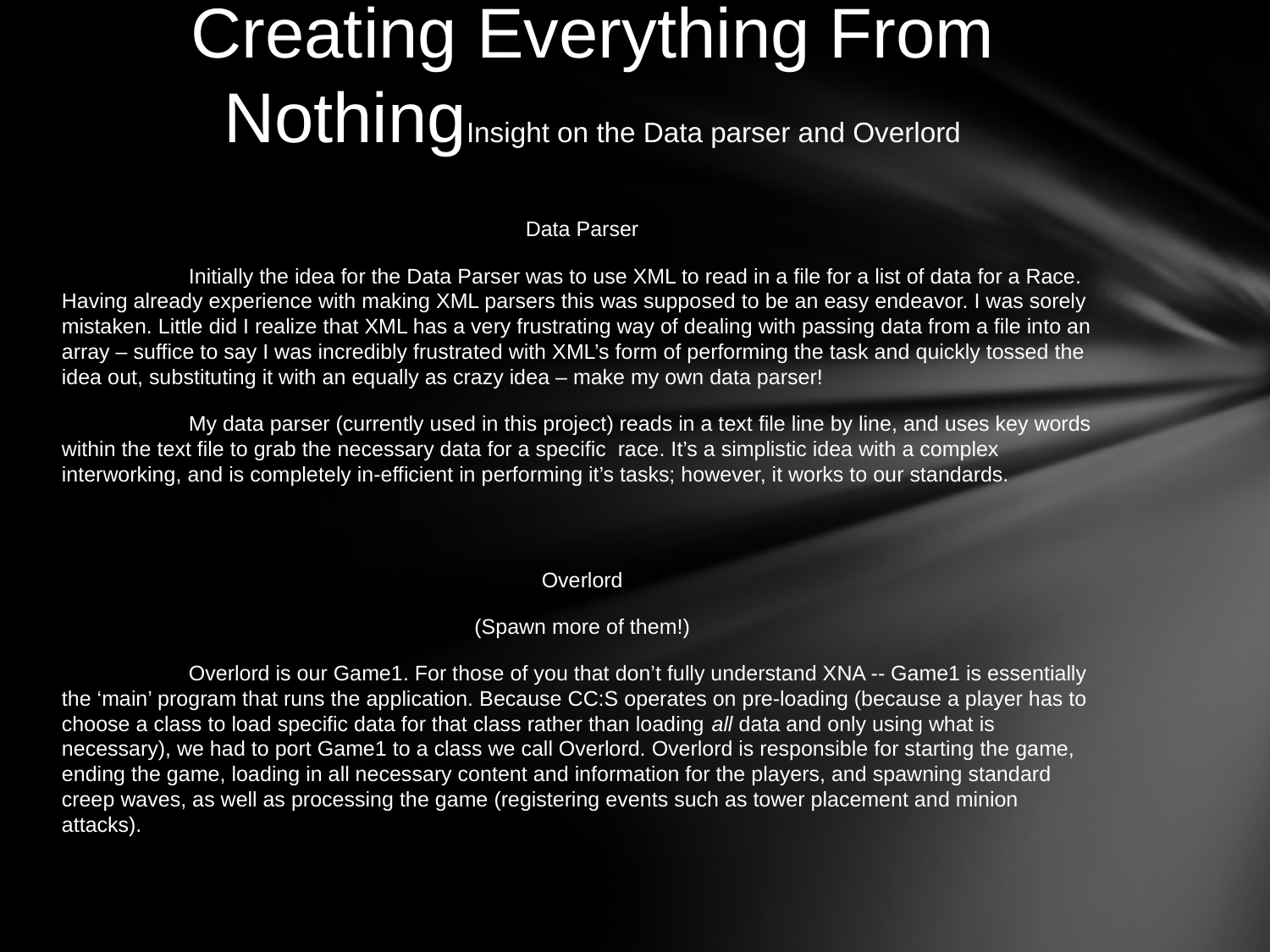

# Creating Everything From NothingInsight on the Data parser and Overlord
Data Parser
	Initially the idea for the Data Parser was to use XML to read in a file for a list of data for a Race. Having already experience with making XML parsers this was supposed to be an easy endeavor. I was sorely mistaken. Little did I realize that XML has a very frustrating way of dealing with passing data from a file into an array – suffice to say I was incredibly frustrated with XML’s form of performing the task and quickly tossed the idea out, substituting it with an equally as crazy idea – make my own data parser!
	My data parser (currently used in this project) reads in a text file line by line, and uses key words within the text file to grab the necessary data for a specific  race. It’s a simplistic idea with a complex interworking, and is completely in-efficient in performing it’s tasks; however, it works to our standards.

Overlord
(Spawn more of them!)
	Overlord is our Game1. For those of you that don’t fully understand XNA -- Game1 is essentially the ‘main’ program that runs the application. Because CC:S operates on pre-loading (because a player has to choose a class to load specific data for that class rather than loading all data and only using what is necessary), we had to port Game1 to a class we call Overlord. Overlord is responsible for starting the game, ending the game, loading in all necessary content and information for the players, and spawning standard creep waves, as well as processing the game (registering events such as tower placement and minion attacks).